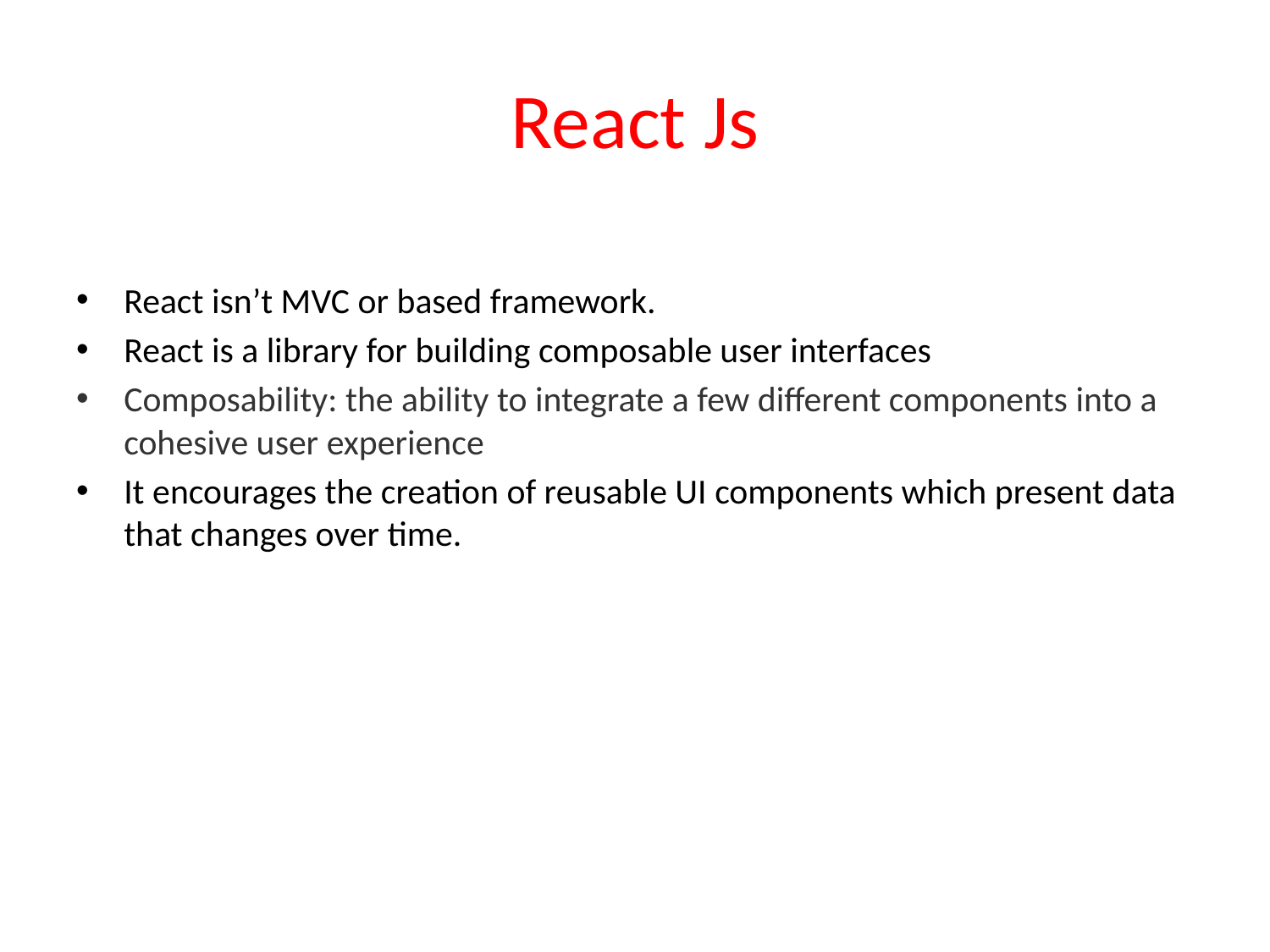

# React Js

React isn’t MVC or based framework.
React is a library for building composable user interfaces
Composability: the ability to integrate a few different components into a cohesive user experience
It encourages the creation of reusable UI components which present data that changes over time.